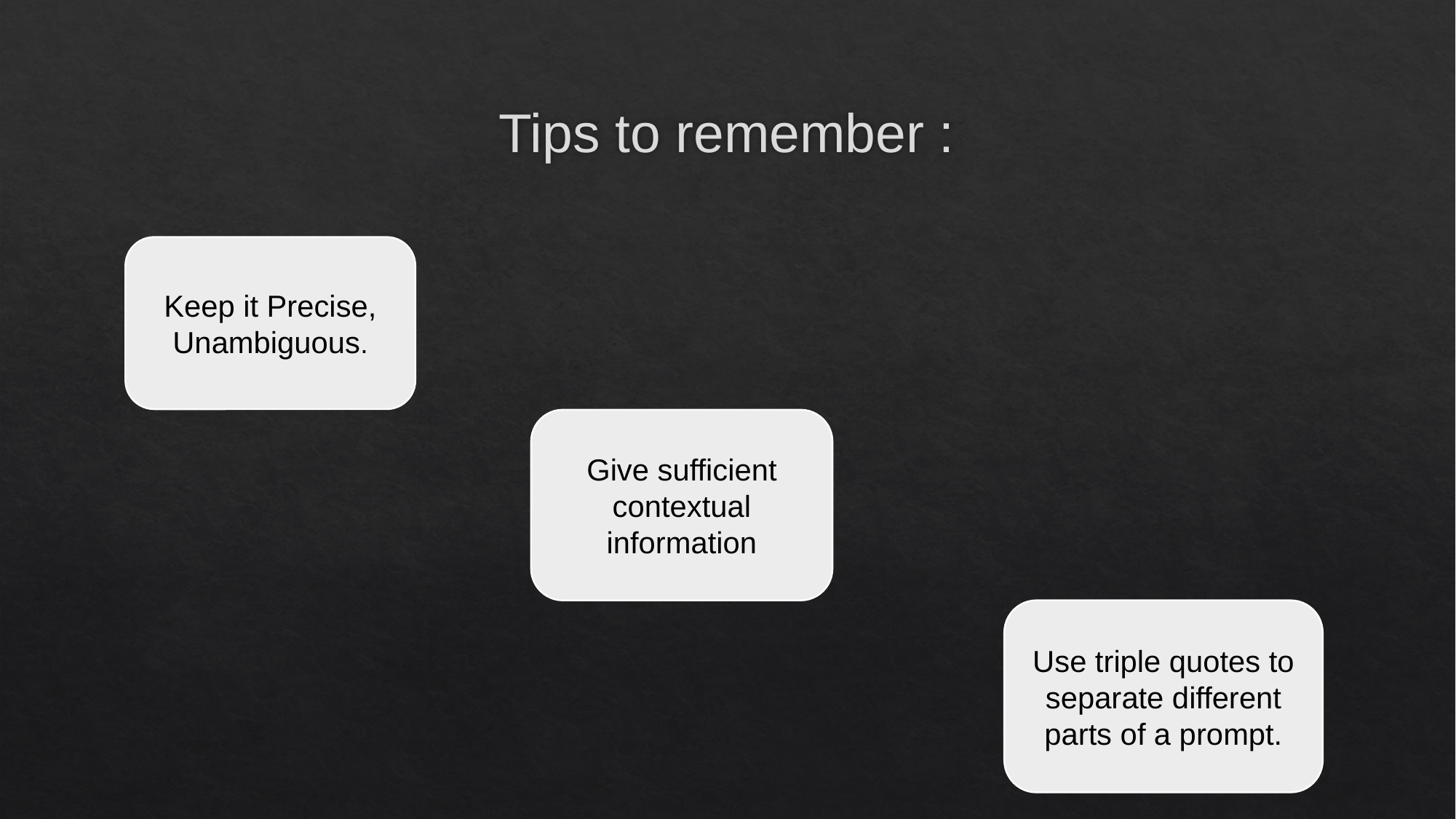

# Tips to remember :
Keep it Precise, Unambiguous.
Give sufficient contextual information
Use triple quotes to separate different parts of a prompt.